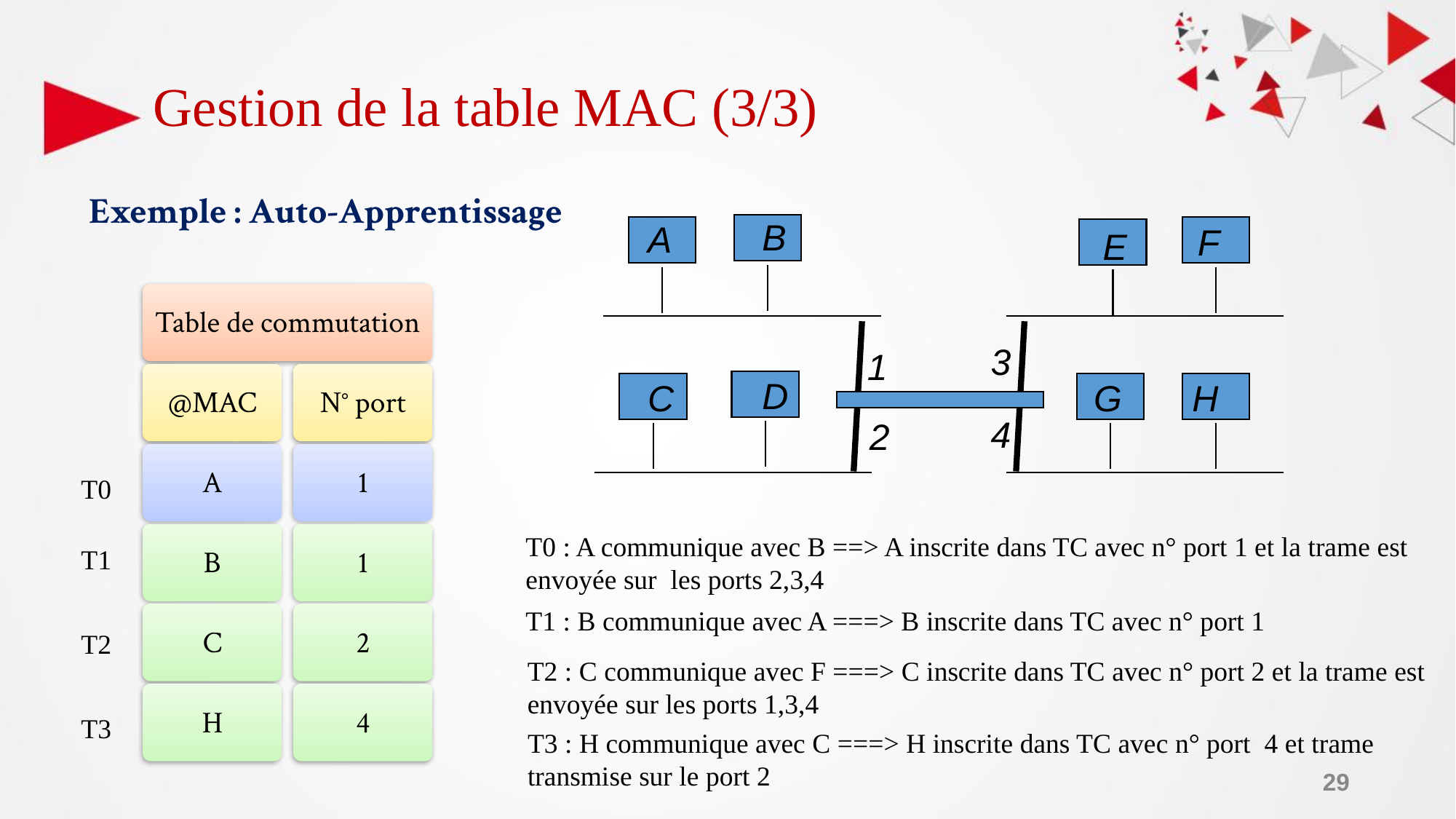

# Gestion de la table MAC (3/3)
B
A
F

E

3
1
D
C
G
H

4
2
Exemple : Auto-Apprentissage

Table de commutation

@MAC

N° port

A

1

B

1

C

2

H

4
T0
T0 : A communique avec B ==> A inscrite dans TC avec n° port 1 et la trame est envoyée sur  les ports 2,3,4

T1
T1 : B communique avec A ===> B inscrite dans TC avec n° port 1

T2
T2 : C communique avec F ===> C inscrite dans TC avec n° port 2 et la trame est envoyée sur les ports 1,3,4
T3
T3 : H communique avec C ===> H inscrite dans TC avec n° port  4 et trame transmise sur le port 2
29